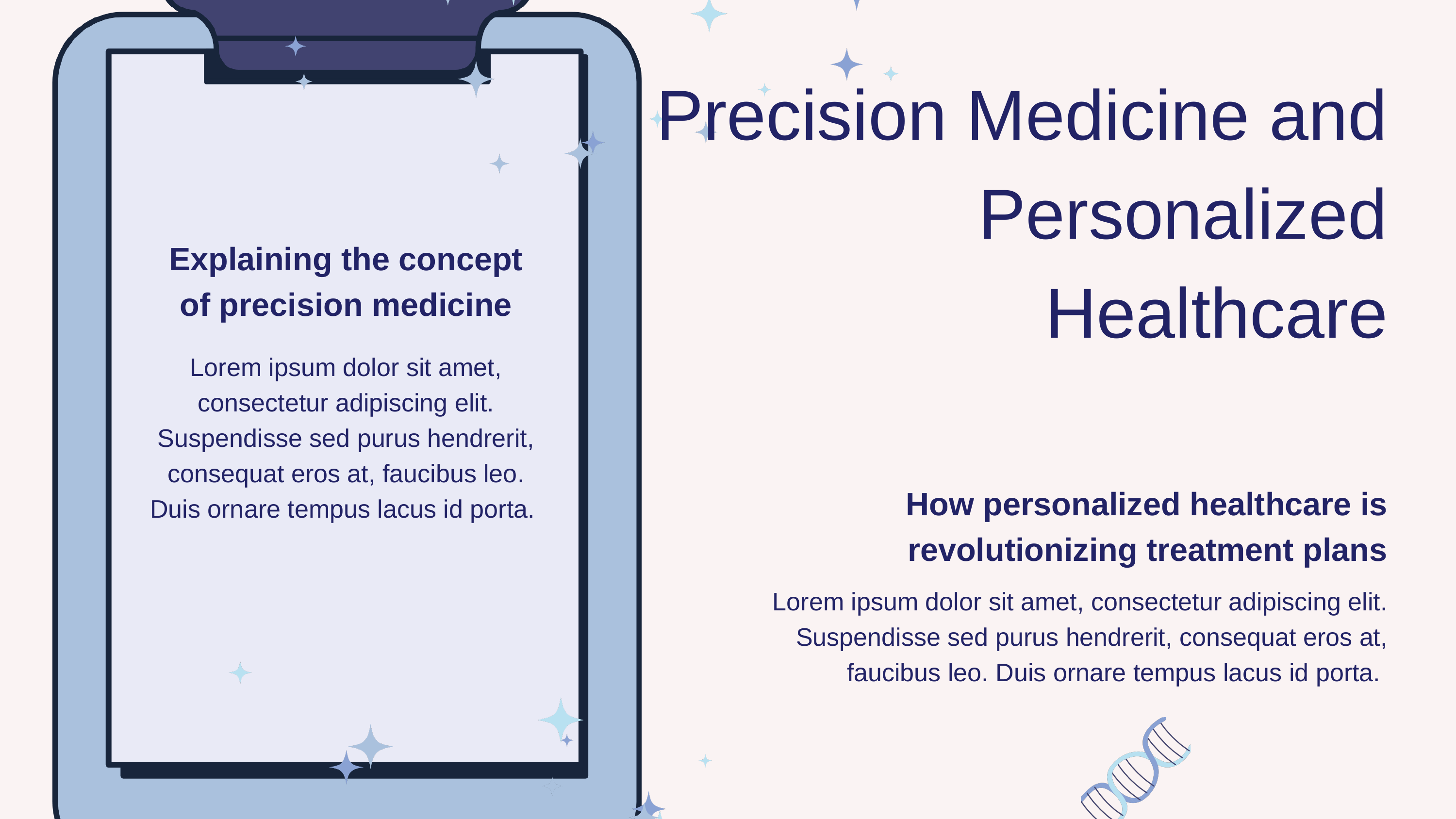

Precision Medicine and Personalized Healthcare

Explaining the concept of precision medicine
Lorem ipsum dolor sit amet, consectetur adipiscing elit. Suspendisse sed purus hendrerit, consequat eros at, faucibus leo. Duis ornare tempus lacus id porta.
How personalized healthcare is revolutionizing treatment plans
Lorem ipsum dolor sit amet, consectetur adipiscing elit. Suspendisse sed purus hendrerit, consequat eros at, faucibus leo. Duis ornare tempus lacus id porta.